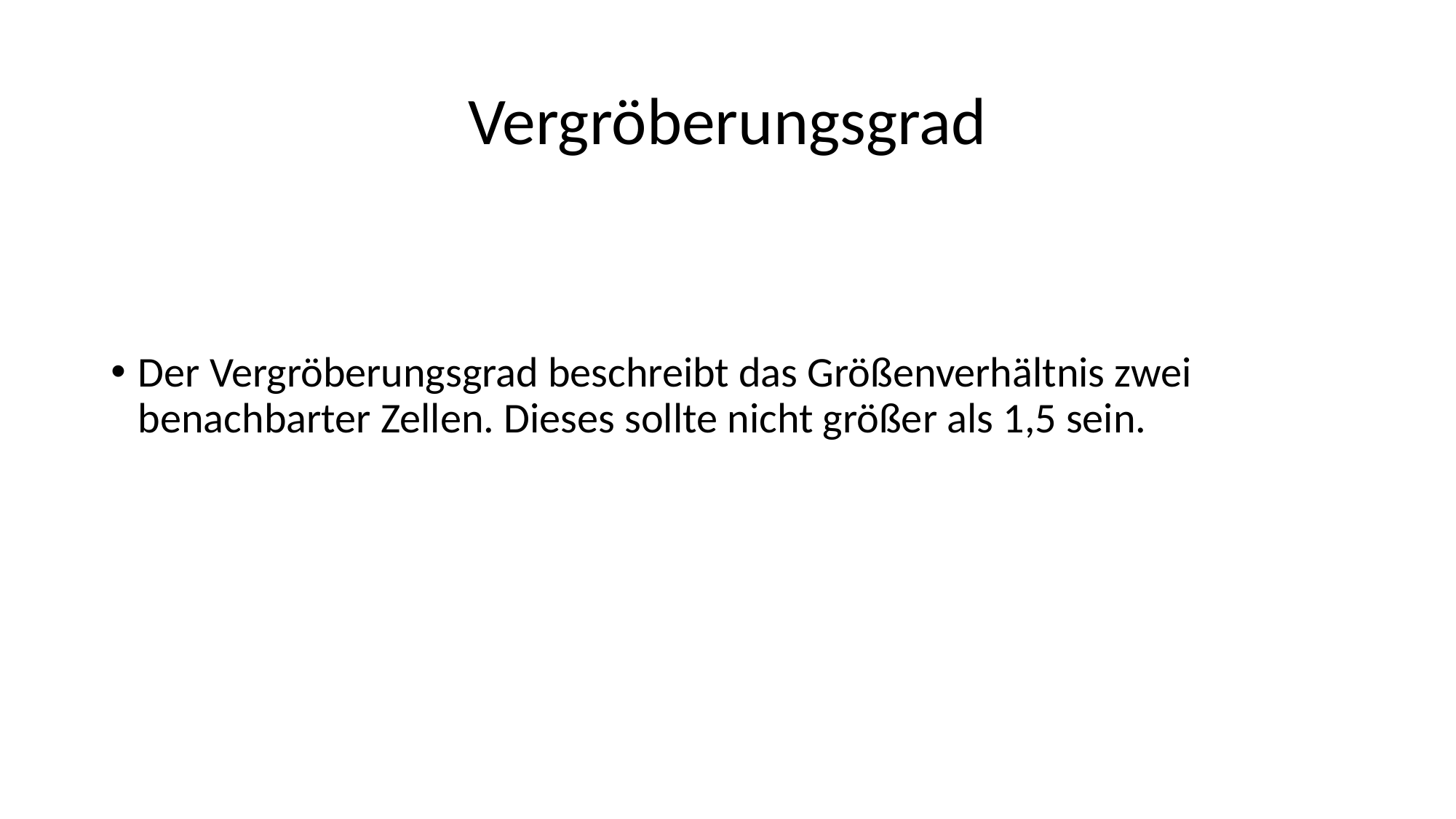

# Vergröberungsgrad

Der Vergröberungsgrad beschreibt das Größenverhältnis zwei benachbarter Zellen. Dieses sollte nicht größer als 1,5 sein.